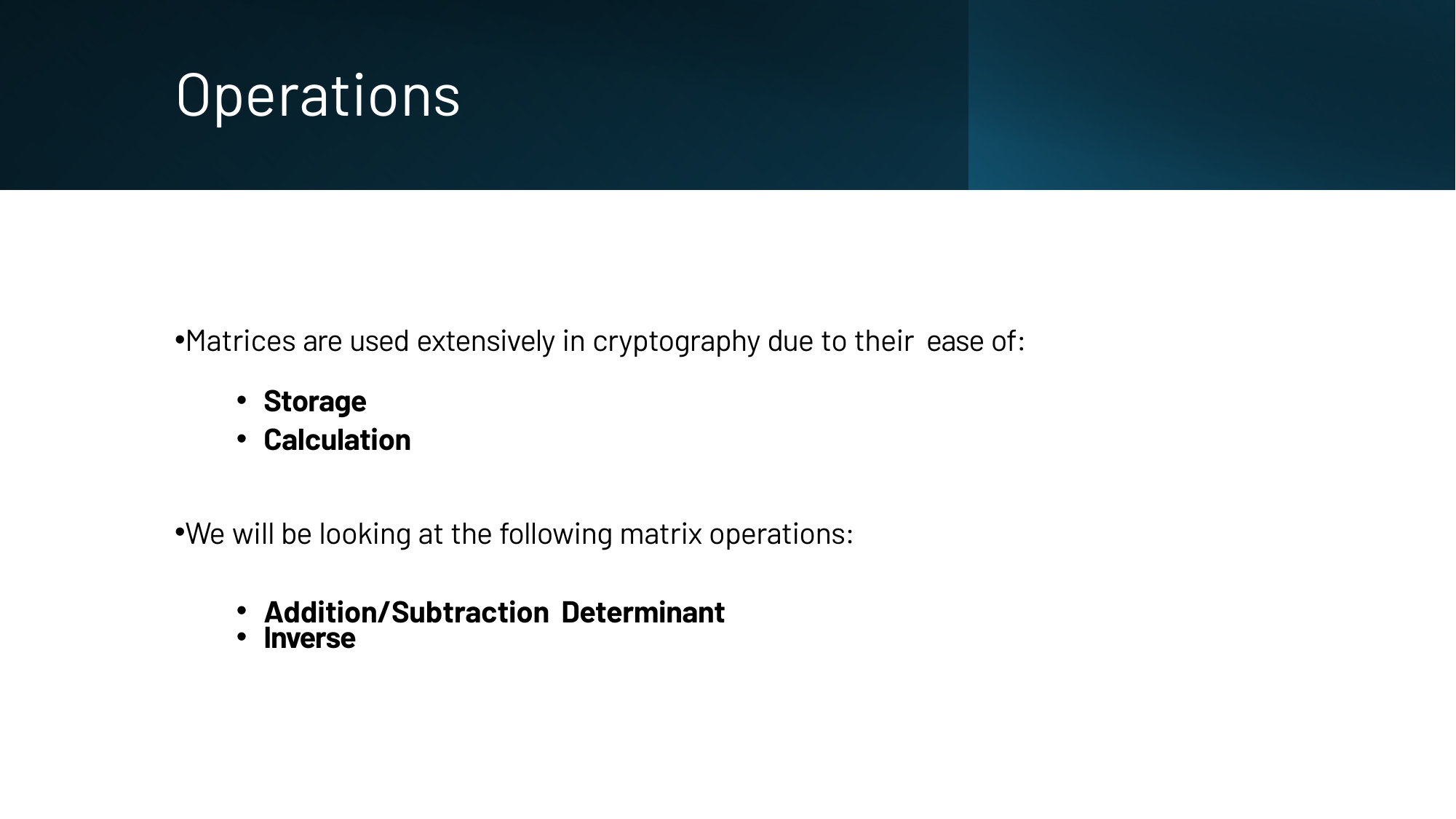

# Operations
Matrices are used extensively in cryptography due to their  ease of:

Storage
Calculation

We will be looking at the following matrix operations:

Addition/Subtraction  Determinant
Inverse